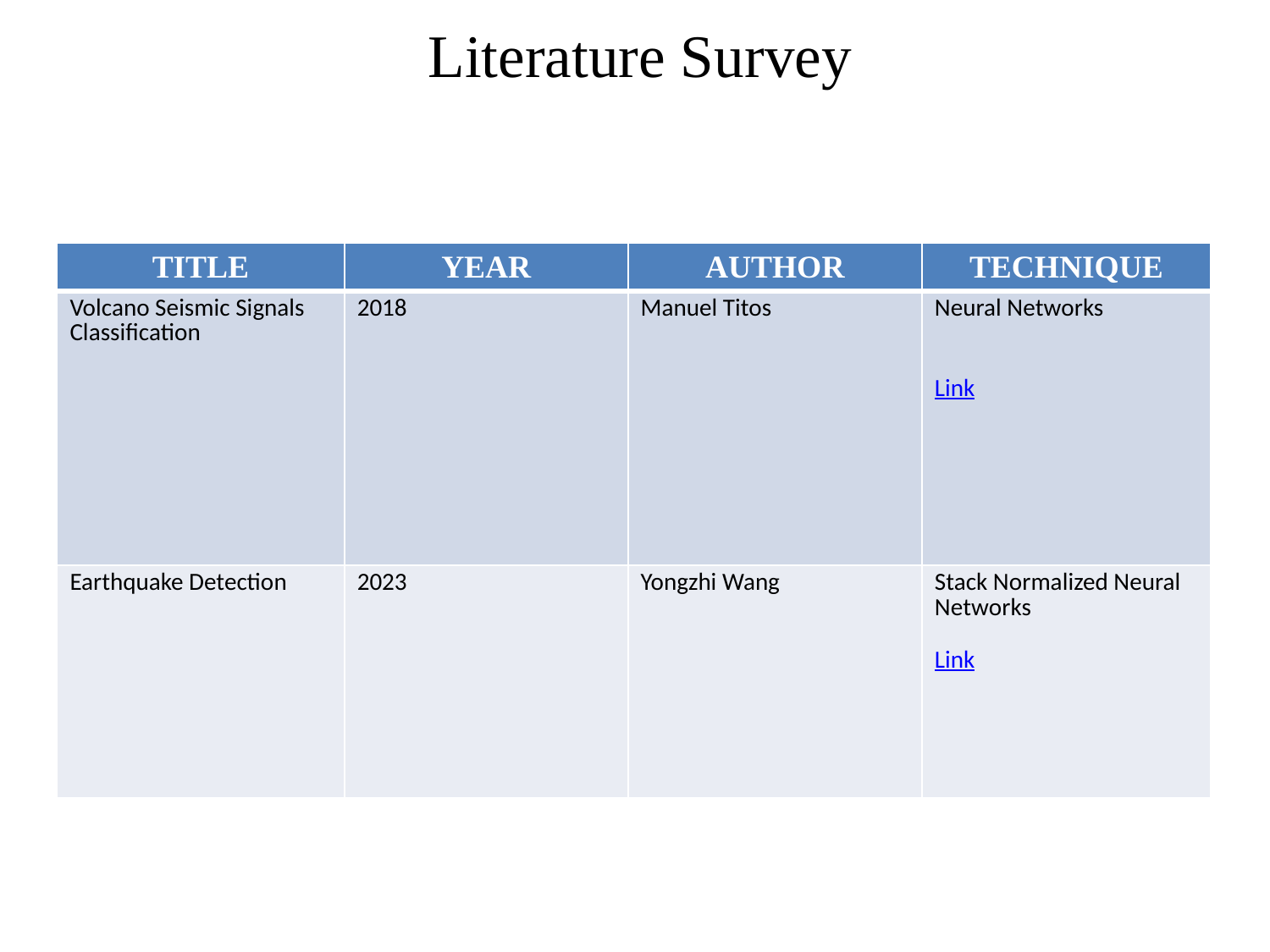

# Literature Survey
| TITLE | YEAR | AUTHOR | TECHNIQUE |
| --- | --- | --- | --- |
| Volcano Seismic Signals Classification | 2018 | Manuel Titos | Neural Networks Link |
| Earthquake Detection | 2023 | Yongzhi Wang | Stack Normalized Neural Networks Link |